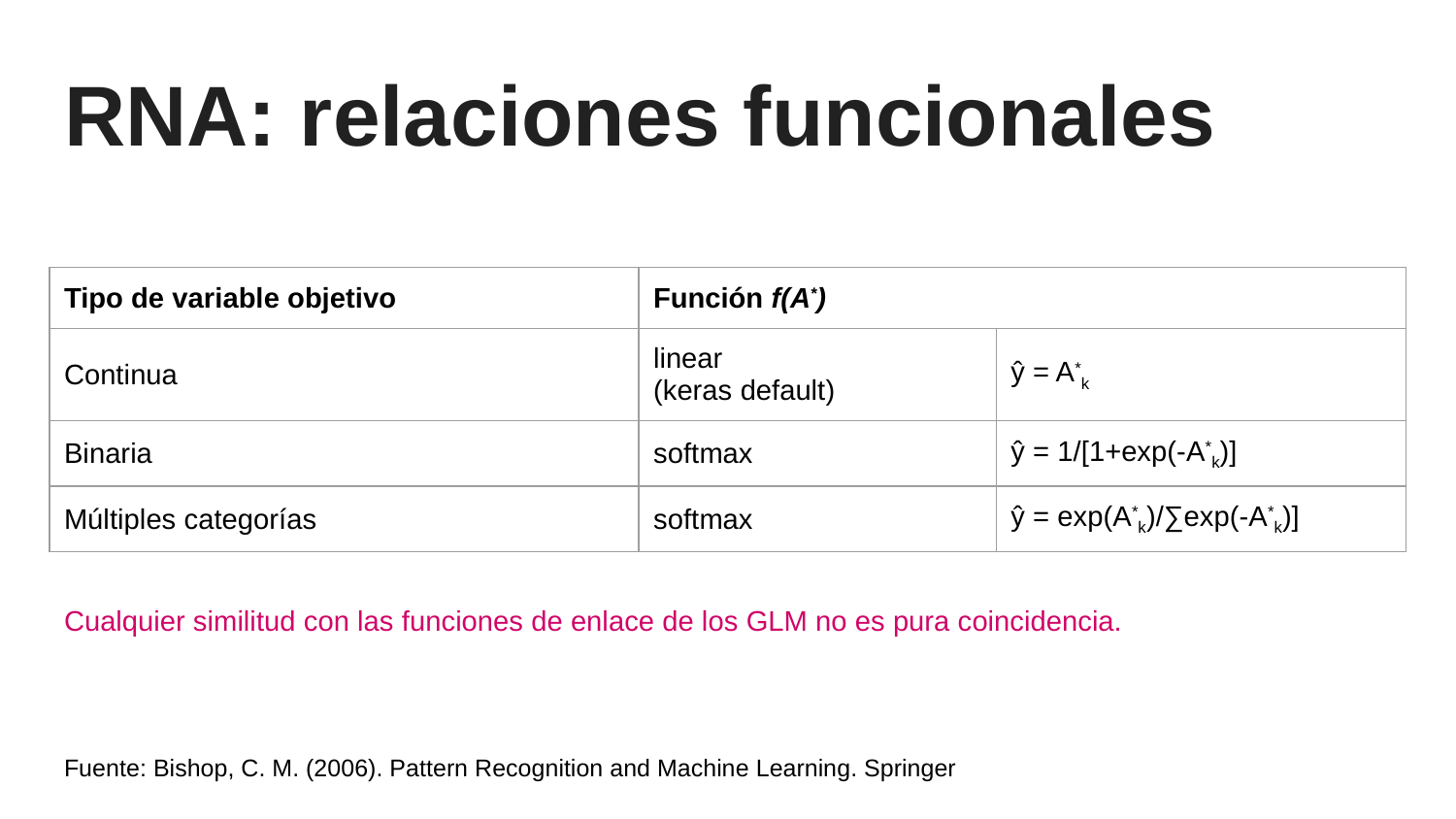

# RNA: relaciones funcionales
| Tipo de variable objetivo | Función f(A\*) |  |
| --- | --- | --- |
| Continua | linear (keras default) | ŷ = A\*k |
| Binaria | softmax | ŷ = 1/[1+exp(-A\*k)] |
| Múltiples categorías | softmax | ŷ = exp(A\*k)/∑exp(-A\*k)] |
Cualquier similitud con las funciones de enlace de los GLM no es pura coincidencia.
Fuente: Bishop, C. M. (2006). Pattern Recognition and Machine Learning. Springer